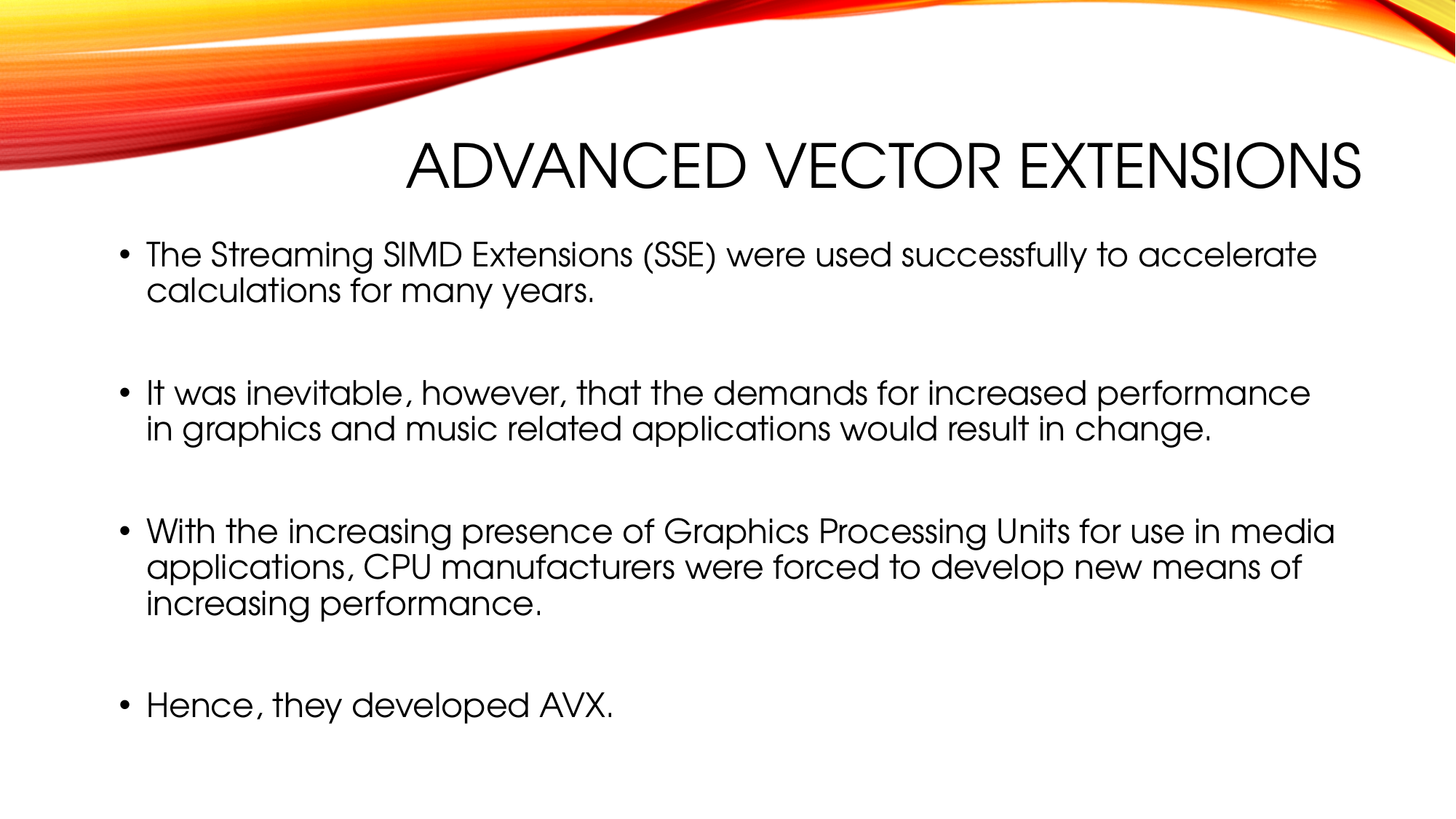

# Advanced Vector Extensions
The Streaming SIMD Extensions (SSE) were used successfully to accelerate calculations for many years.

It was inevitable, however, that the demands for increased performance in graphics and music related applications would result in change.

With the increasing presence of Graphics Processing Units for use in media applications, CPU manufacturers were forced to develop new means of increasing performance.

Hence, they developed AVX.